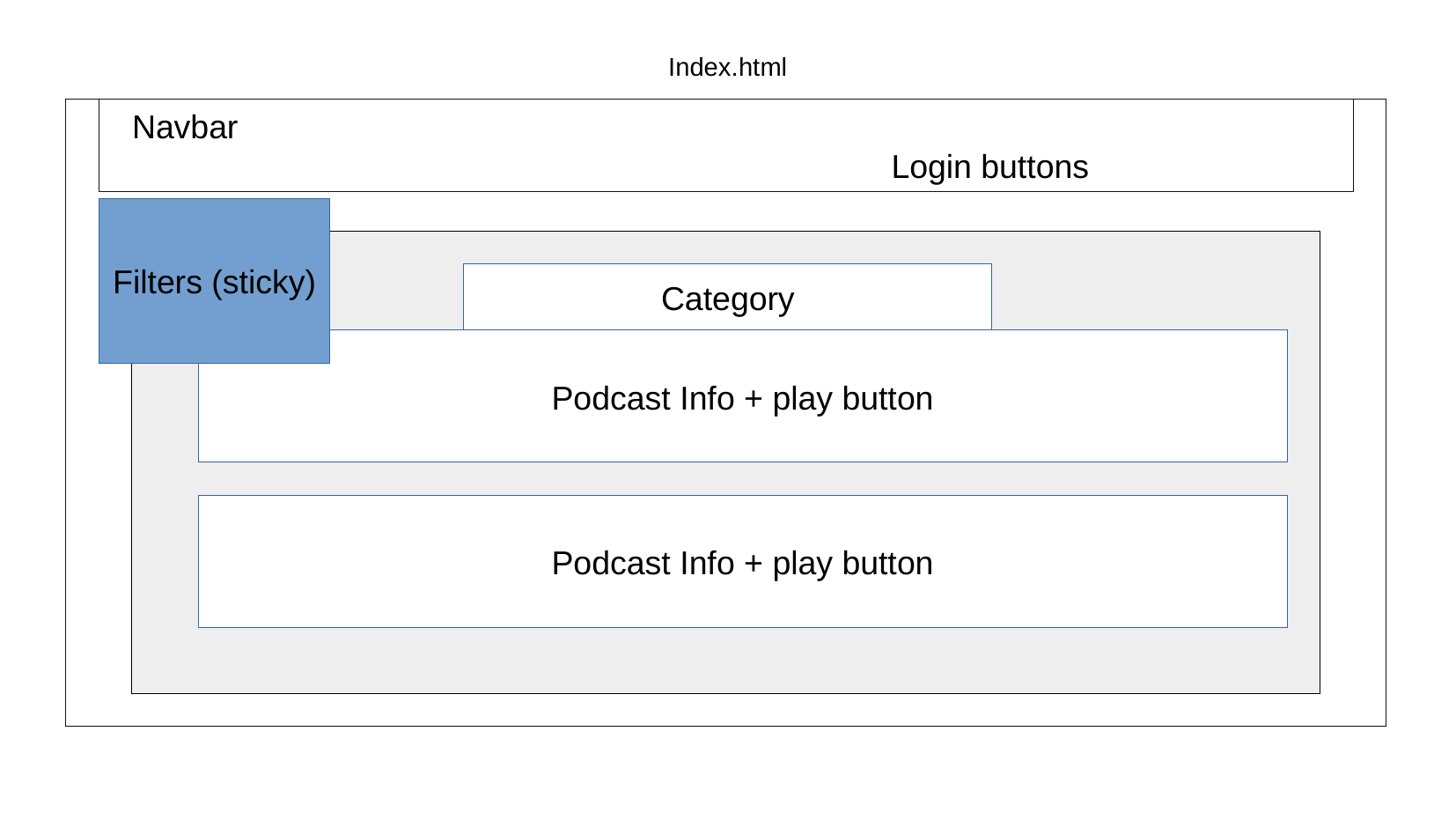

# Index.html

Navbar													Login buttons

Filters (sticky)

Category
Podcast Info + play button
Podcast Info + play button